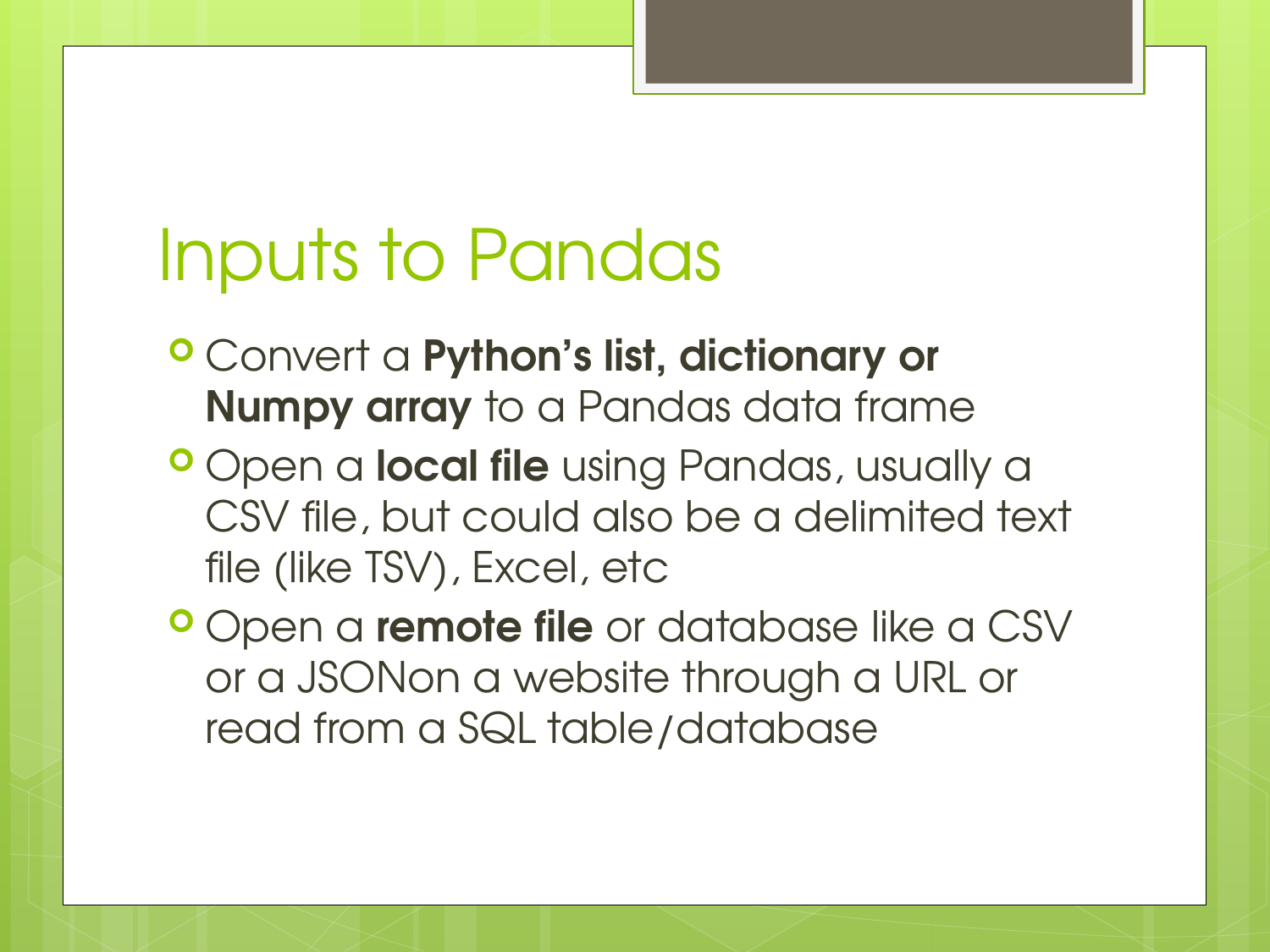

# Inputs to Pandas
Convert a Python’s list, dictionary or Numpy array to a Pandas data frame
Open a local file using Pandas, usually a CSV file, but could also be a delimited text file (like TSV), Excel, etc
Open a remote file or database like a CSV or a JSONon a website through a URL or read from a SQL table/database